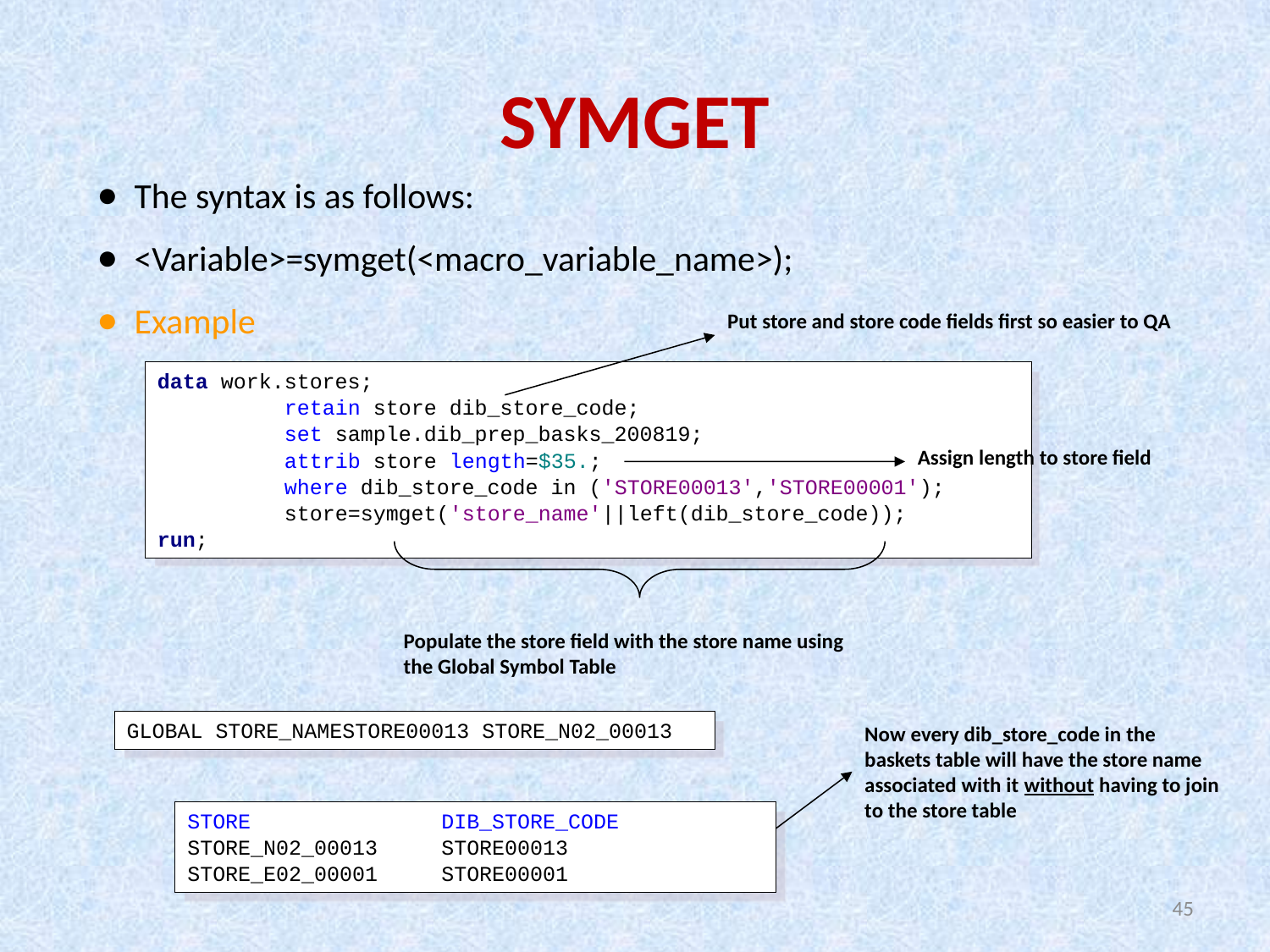

# SYMGET
The syntax is as follows:
<Variable>=symget(<macro_variable_name>);
Example

Put store and store code fields first so easier to QA

data work.stores;
	retain store dib_store_code;
	set sample.dib_prep_basks_200819;
	attrib store length=$35.;
	where dib_store_code in ('STORE00013','STORE00001');
	store=symget('store_name'||left(dib_store_code));
run;
Assign length to store field

Populate the store field with the store name using the Global Symbol Table
GLOBAL STORE_NAMESTORE00013 STORE_N02_00013
Now every dib_store_code in the baskets table will have the store name associated with it without having to join to the store table

STORE		DIB_STORE_CODE
STORE_N02_00013	STORE00013
STORE_E02_00001	STORE00001
45